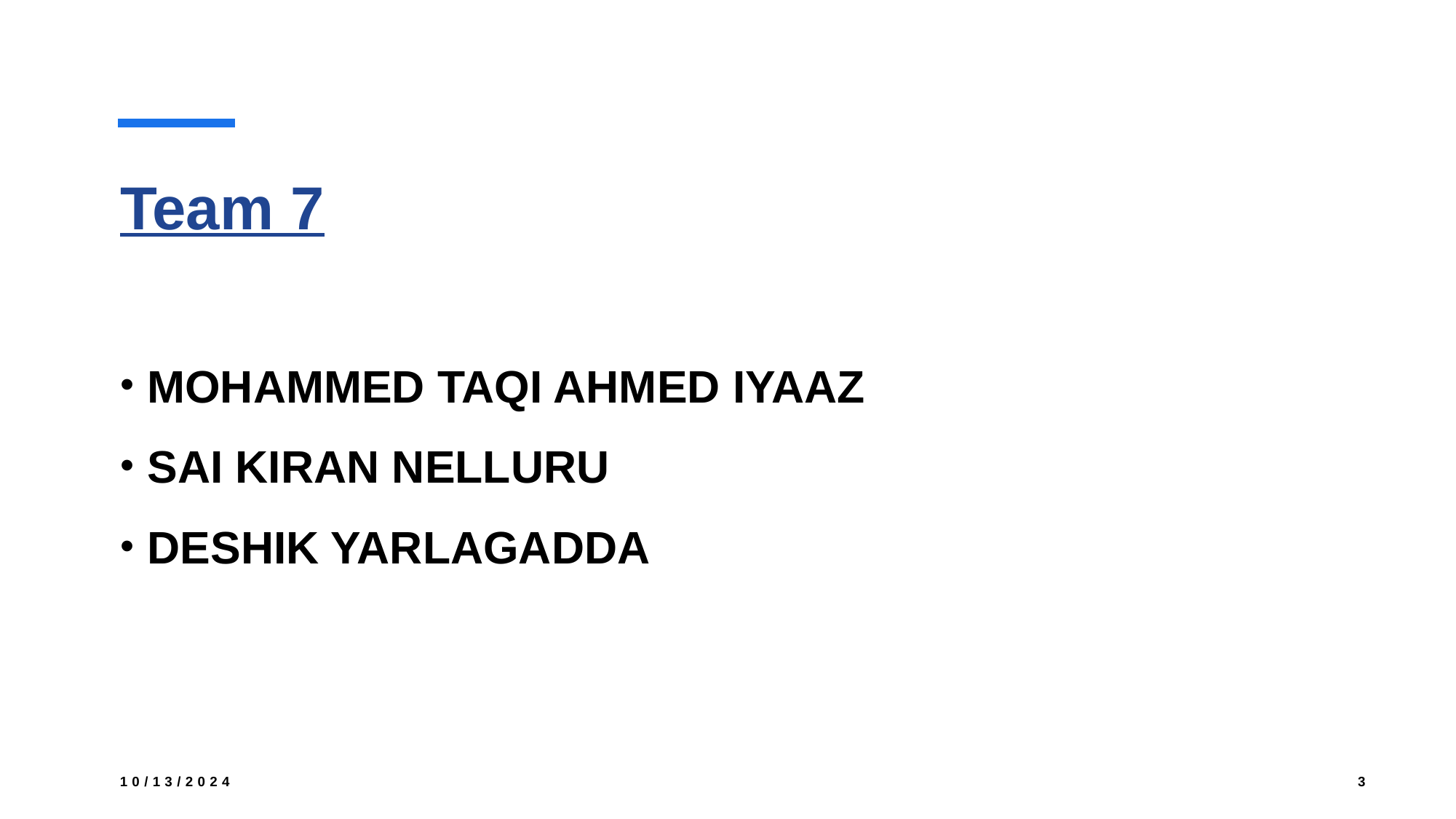

# Team 7

MOHAMMED TAQI AHMED IYAAZ
SAI KIRAN NELLURU
DESHIK YARLAGADDA

10/13/2024

3